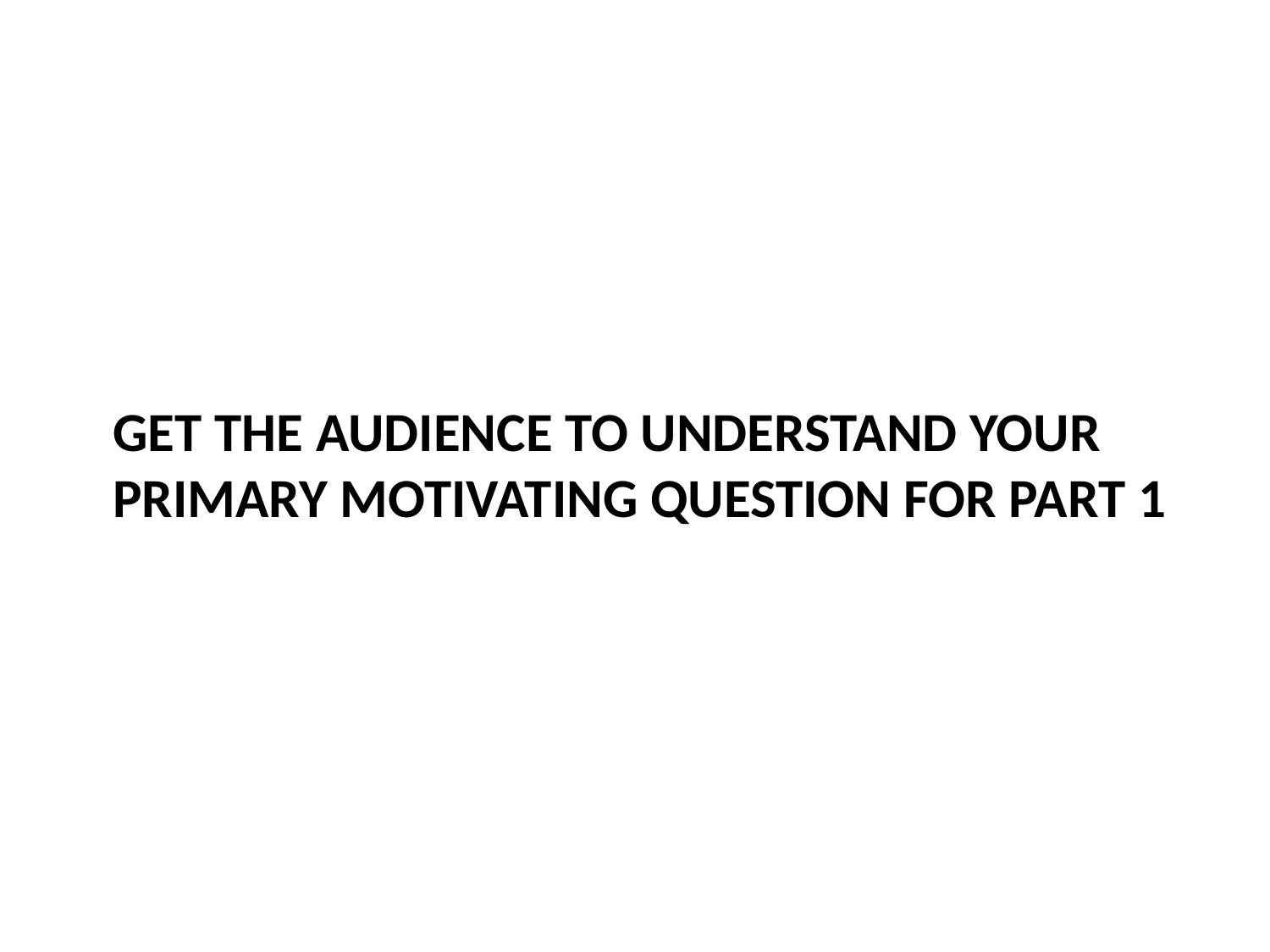

# Get the audience to understand your primary motivating question for part 1